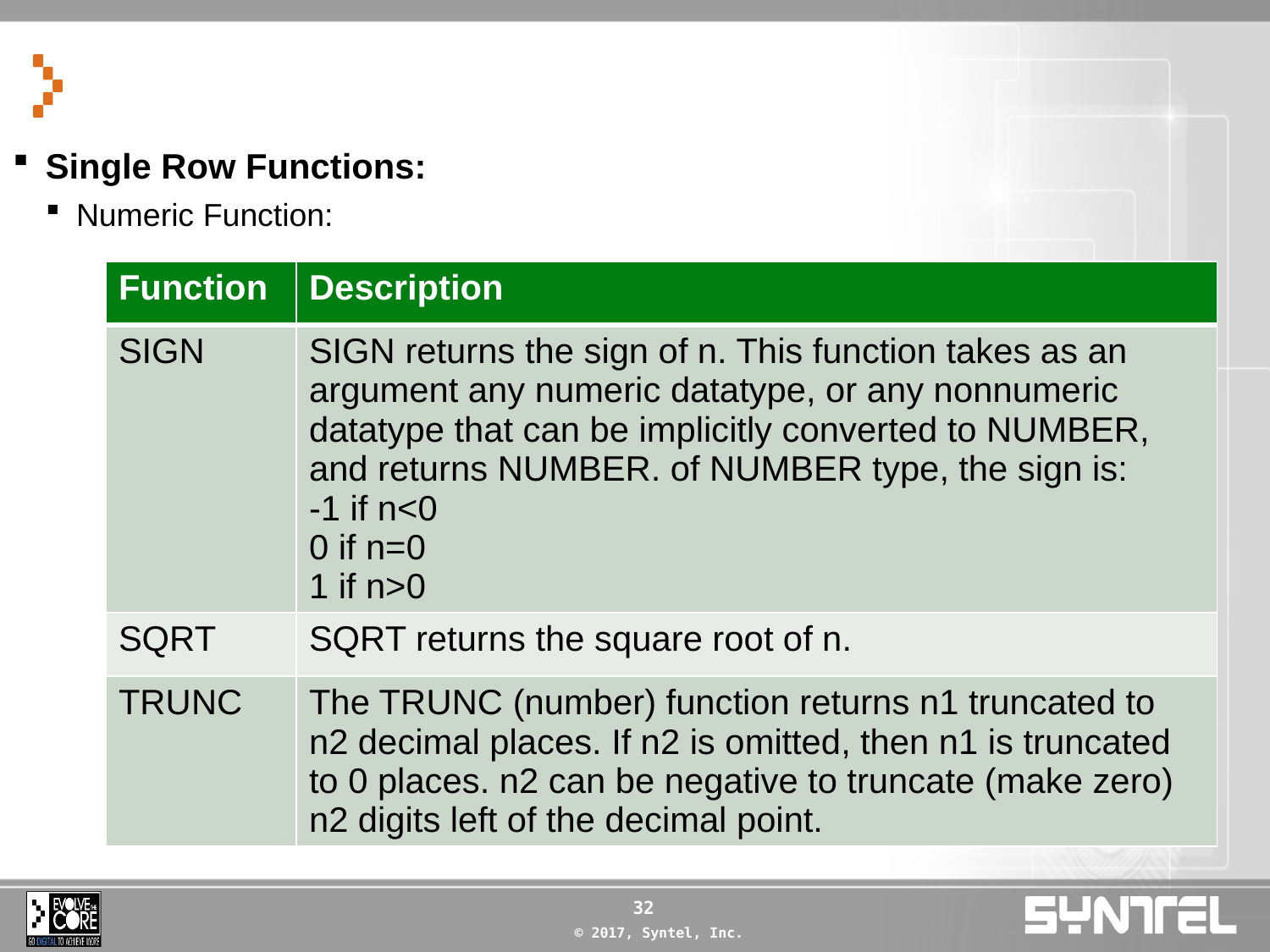

#
Single Row Functions:
Numeric Function:

| Function | Description |
| --- | --- |
| SIGN | SIGN returns the sign of n. This function takes as an argument any numeric datatype, or any nonnumeric datatype that can be implicitly converted to NUMBER, and returns NUMBER. of NUMBER type, the sign is: -1 if n<0 0 if n=0 1 if n>0 |
| SQRT | SQRT returns the square root of n. |
| TRUNC | The TRUNC (number) function returns n1 truncated to n2 decimal places. If n2 is omitted, then n1 is truncated to 0 places. n2 can be negative to truncate (make zero) n2 digits left of the decimal point. |